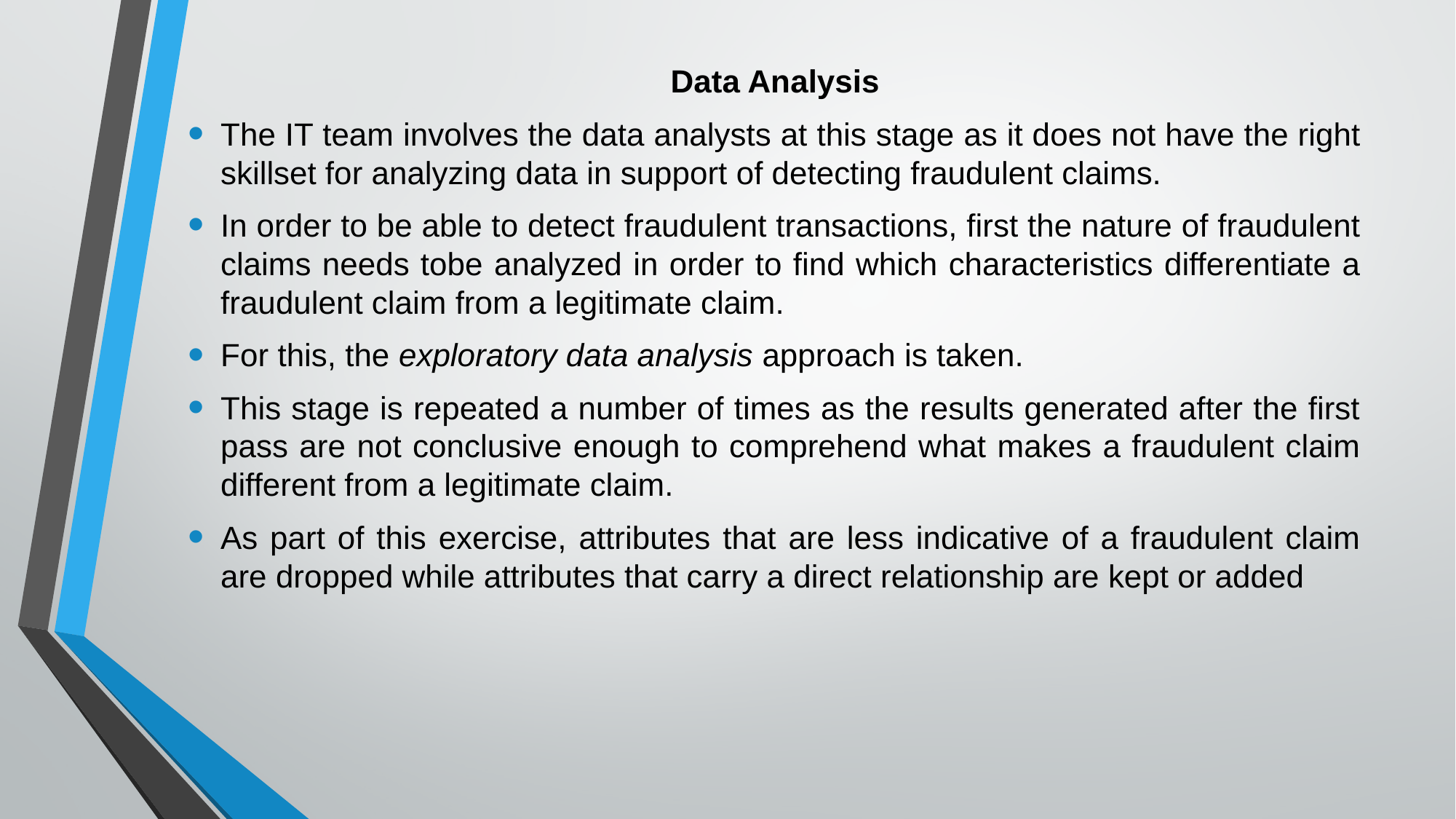

Data Analysis
The IT team involves the data analysts at this stage as it does not have the right skillset for analyzing data in support of detecting fraudulent claims.
In order to be able to detect fraudulent transactions, first the nature of fraudulent claims needs tobe analyzed in order to find which characteristics differentiate a fraudulent claim from a legitimate claim.
For this, the exploratory data analysis approach is taken.
This stage is repeated a number of times as the results generated after the first pass are not conclusive enough to comprehend what makes a fraudulent claim different from a legitimate claim.
As part of this exercise, attributes that are less indicative of a fraudulent claim are dropped while attributes that carry a direct relationship are kept or added